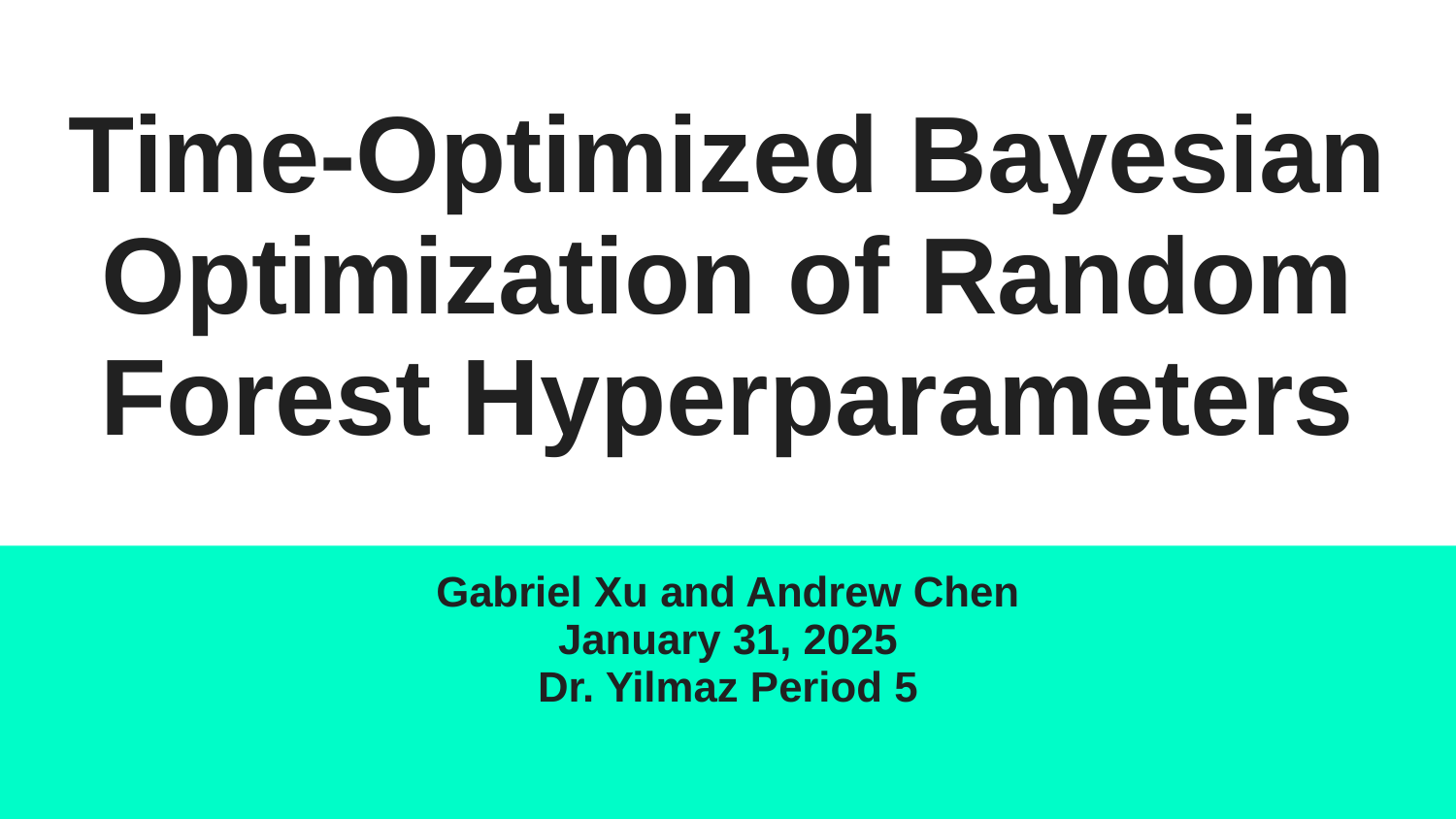

# Time-Optimized Bayesian Optimization of Random Forest Hyperparameters
Gabriel Xu and Andrew Chen
January 31, 2025
Dr. Yilmaz Period 5